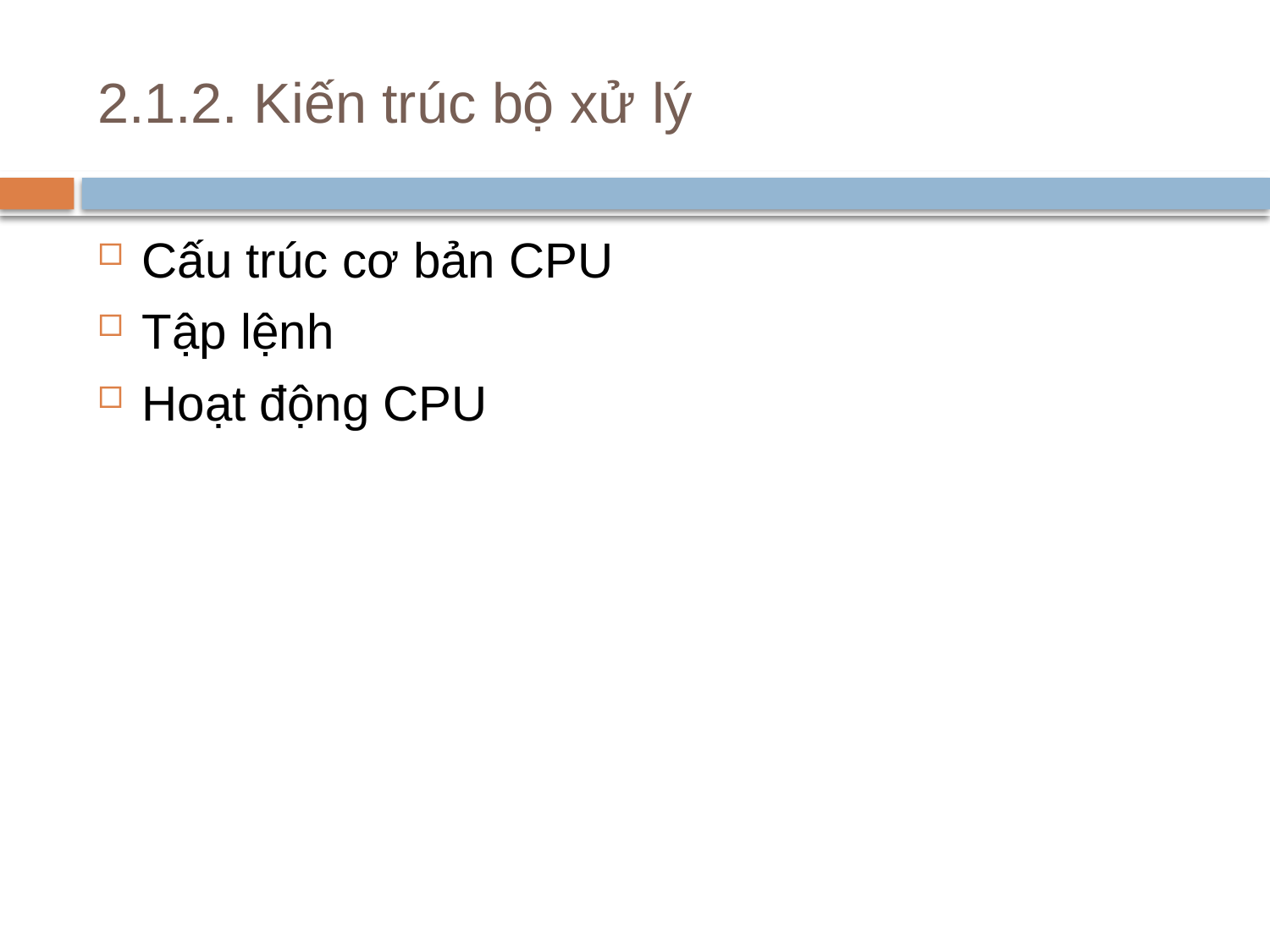

# 2.1.2. Kiến trúc bộ xử lý
Cấu trúc cơ bản CPU
Tập lệnh
Hoạt động CPU